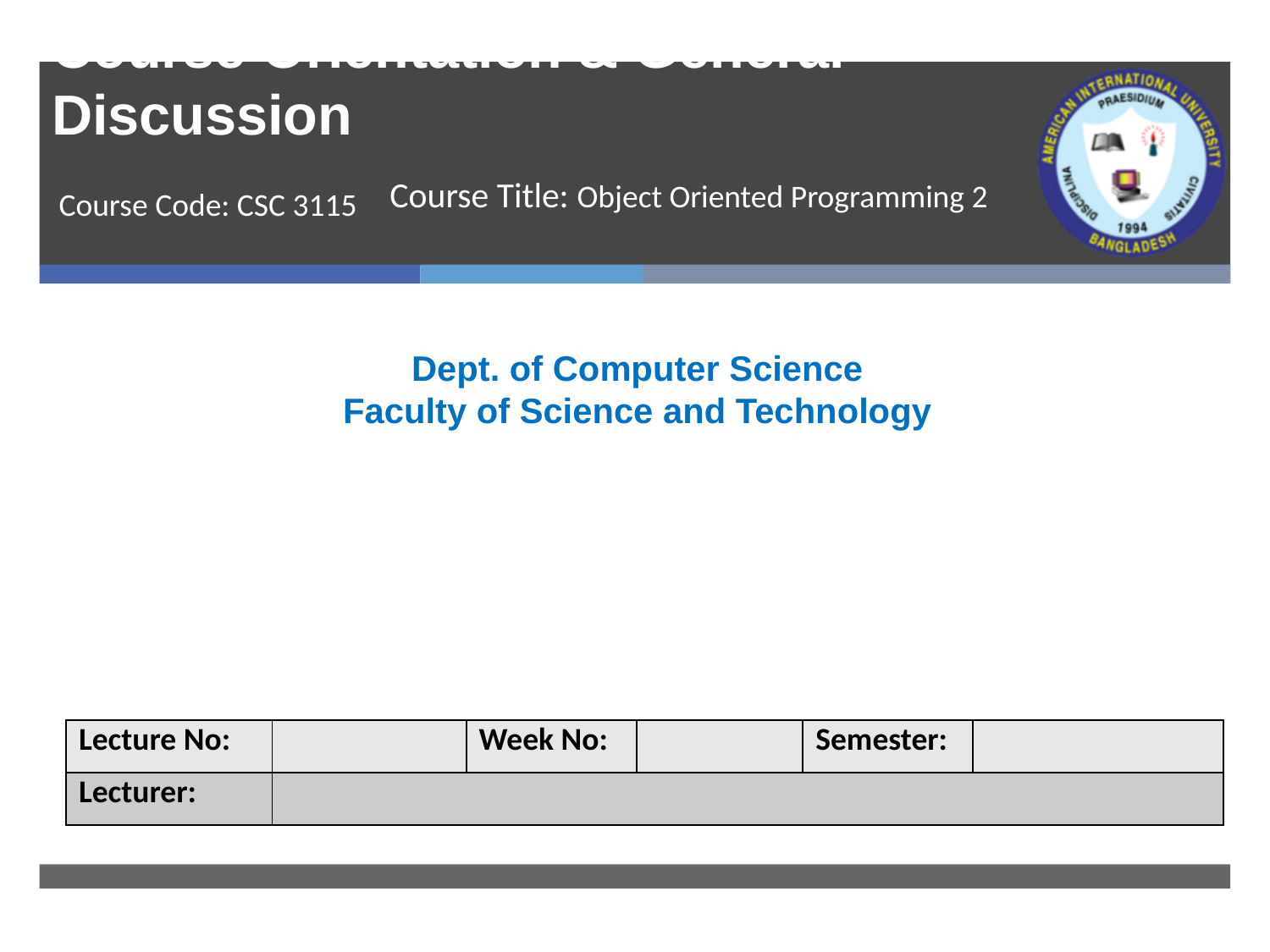

# Course Orientation & General Discussion
Course Title: Object Oriented Programming 2
 Course Code: CSC 3115

Dept. of Computer Science
Faculty of Science and Technology
| Lecture No: |  | Week No: |  | Semester: |  |
| --- | --- | --- | --- | --- | --- |
| Lecturer: |  |  |  |  |  |